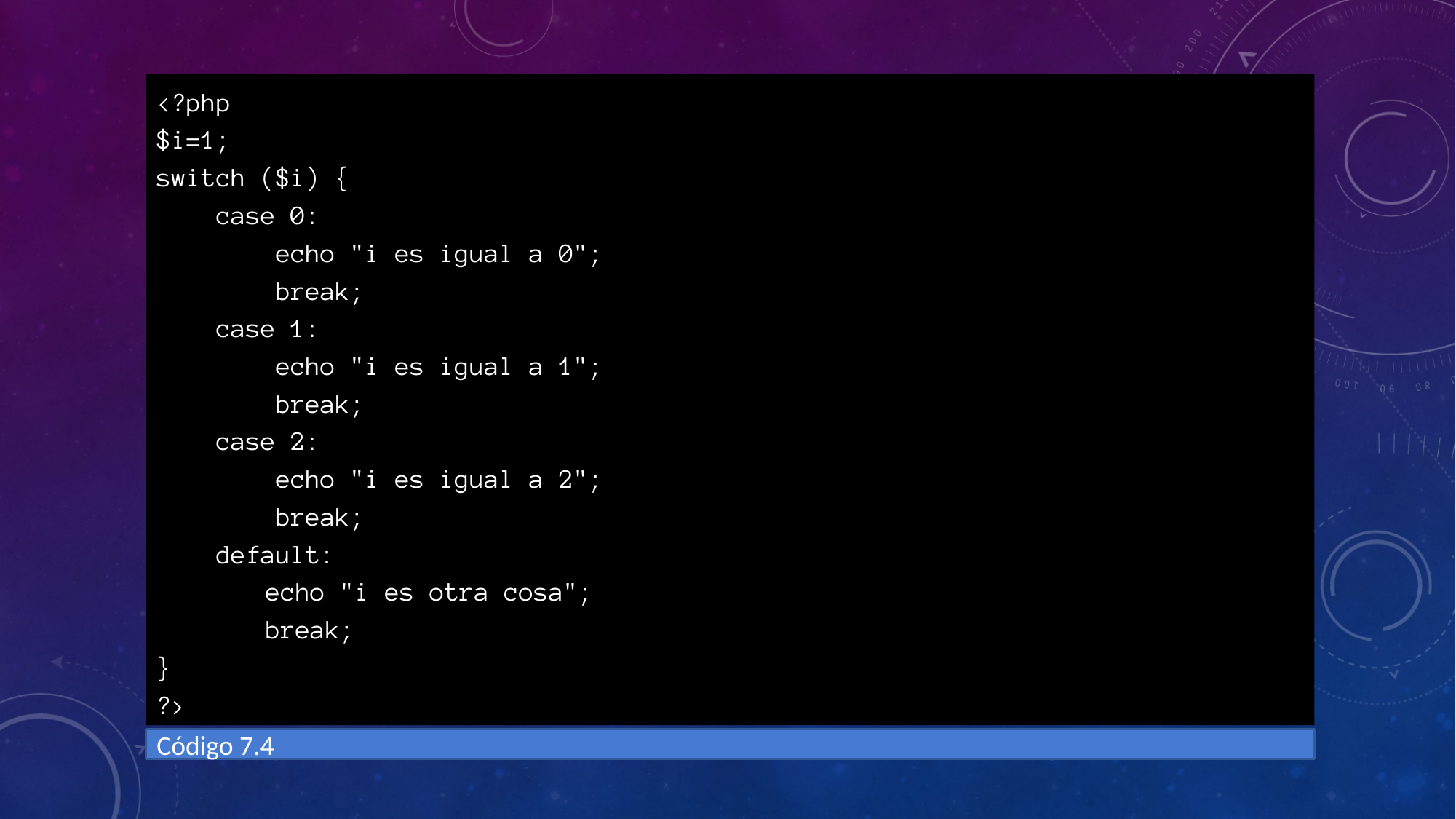

<?php
$i=1;
switch ($i) {
    case 0:
        echo "i es igual a 0";
        break;
    case 1:
        echo "i es igual a 1";
        break;
    case 2:
        echo "i es igual a 2";
        break;
    default:
    	echo "i es otra cosa";
    	break;
}
?>
Código 7.4